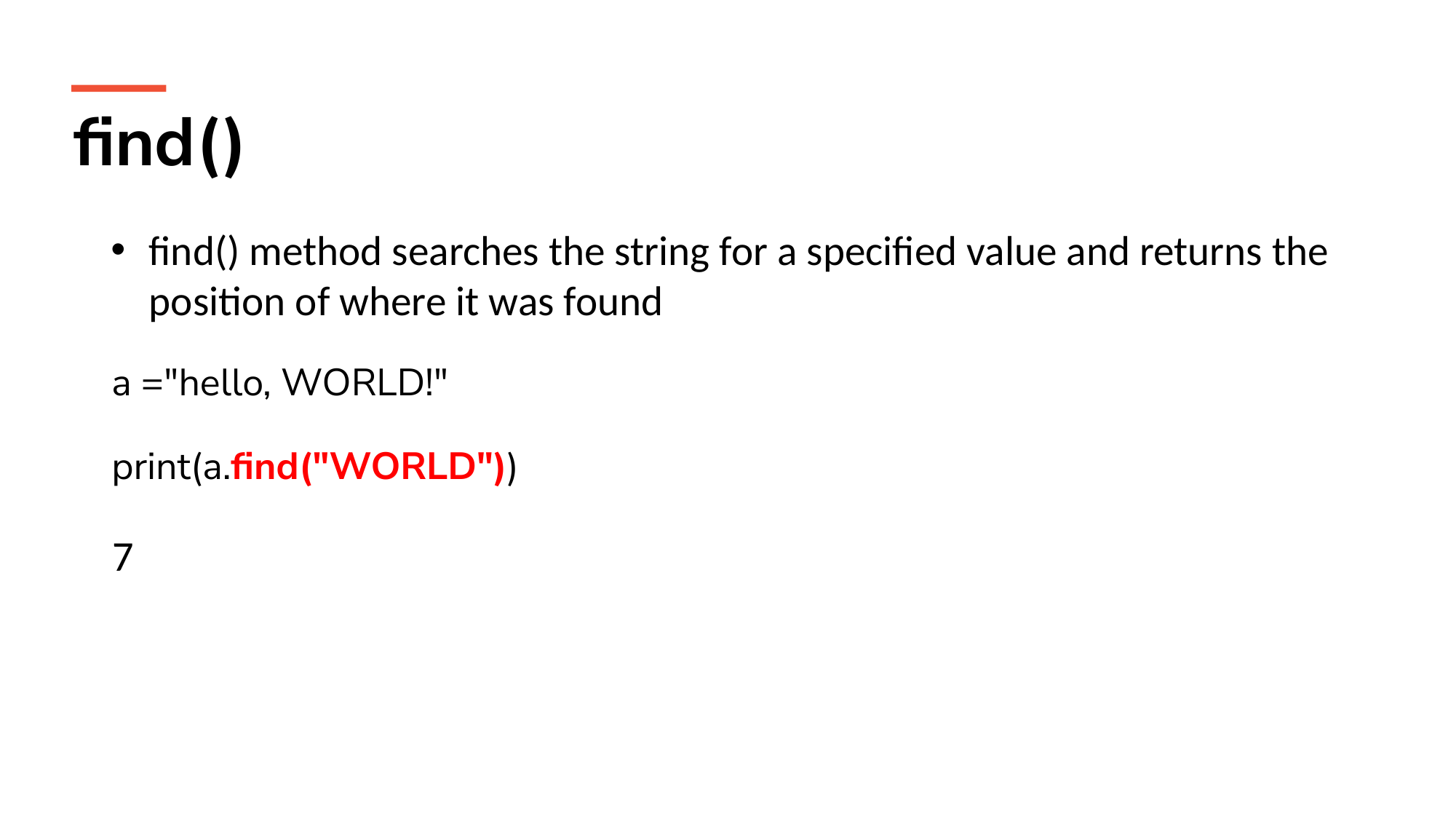

find()
find() method searches the string for a specified value and returns the position of where it was found
a ="hello, WORLD!"
print(a.find("WORLD"))

7